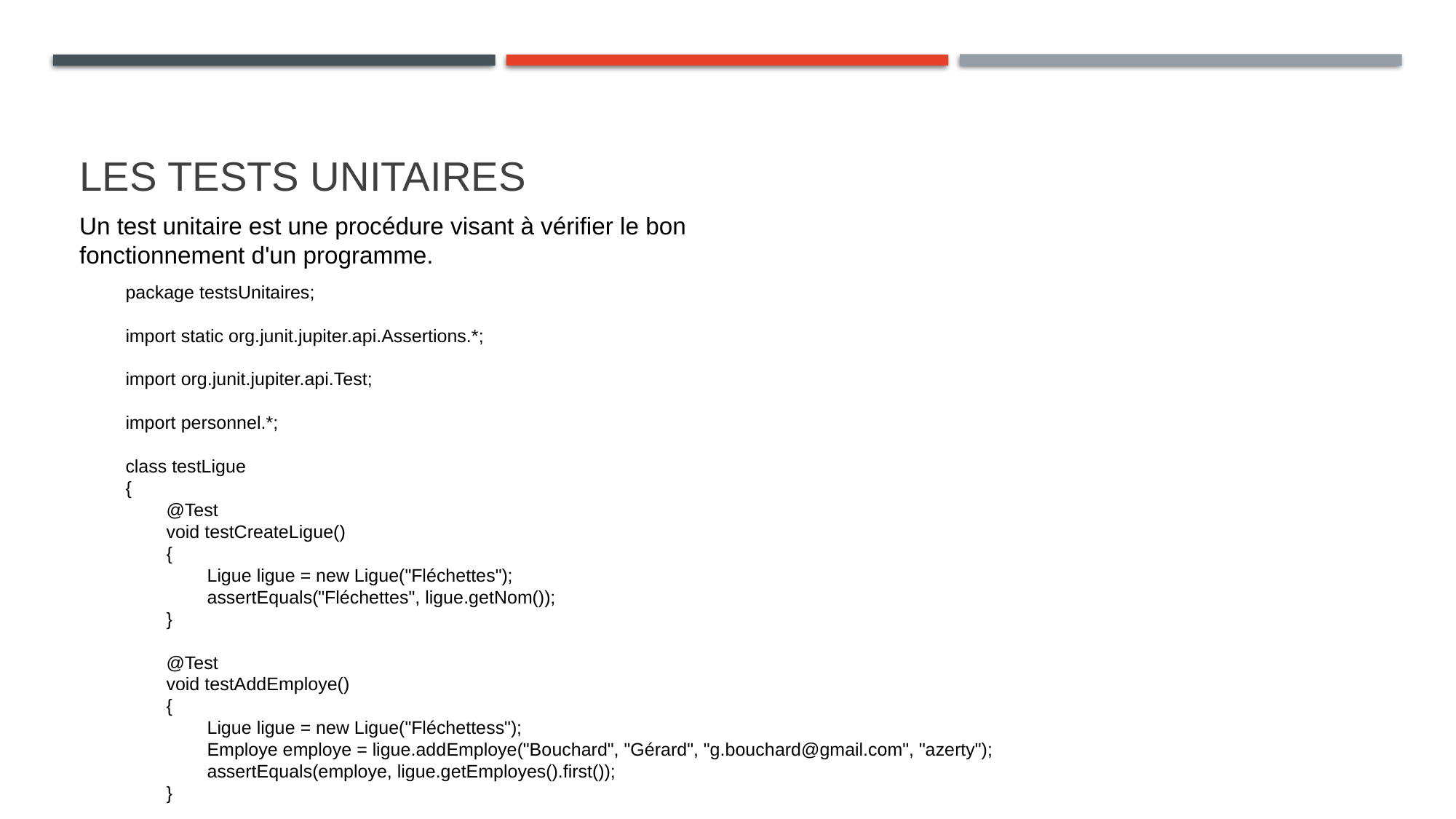

# Les tests unitaires
Un test unitaire est une procédure visant à vérifier le bon fonctionnement d'un programme.
package testsUnitaires;

import static org.junit.jupiter.api.Assertions.*;

import org.junit.jupiter.api.Test;

import personnel.*;

class testLigue
{
        @Test
        void testCreateLigue()
        {
                Ligue ligue = new Ligue("Fléchettes");
                assertEquals("Fléchettes", ligue.getNom());
        }

        @Test
        void testAddEmploye()
        {
                Ligue ligue = new Ligue("Fléchettess");
                Employe employe = ligue.addEmploye("Bouchard", "Gérard", "g.bouchard@gmail.com", "azerty");
                assertEquals(employe, ligue.getEmployes().first());
        }